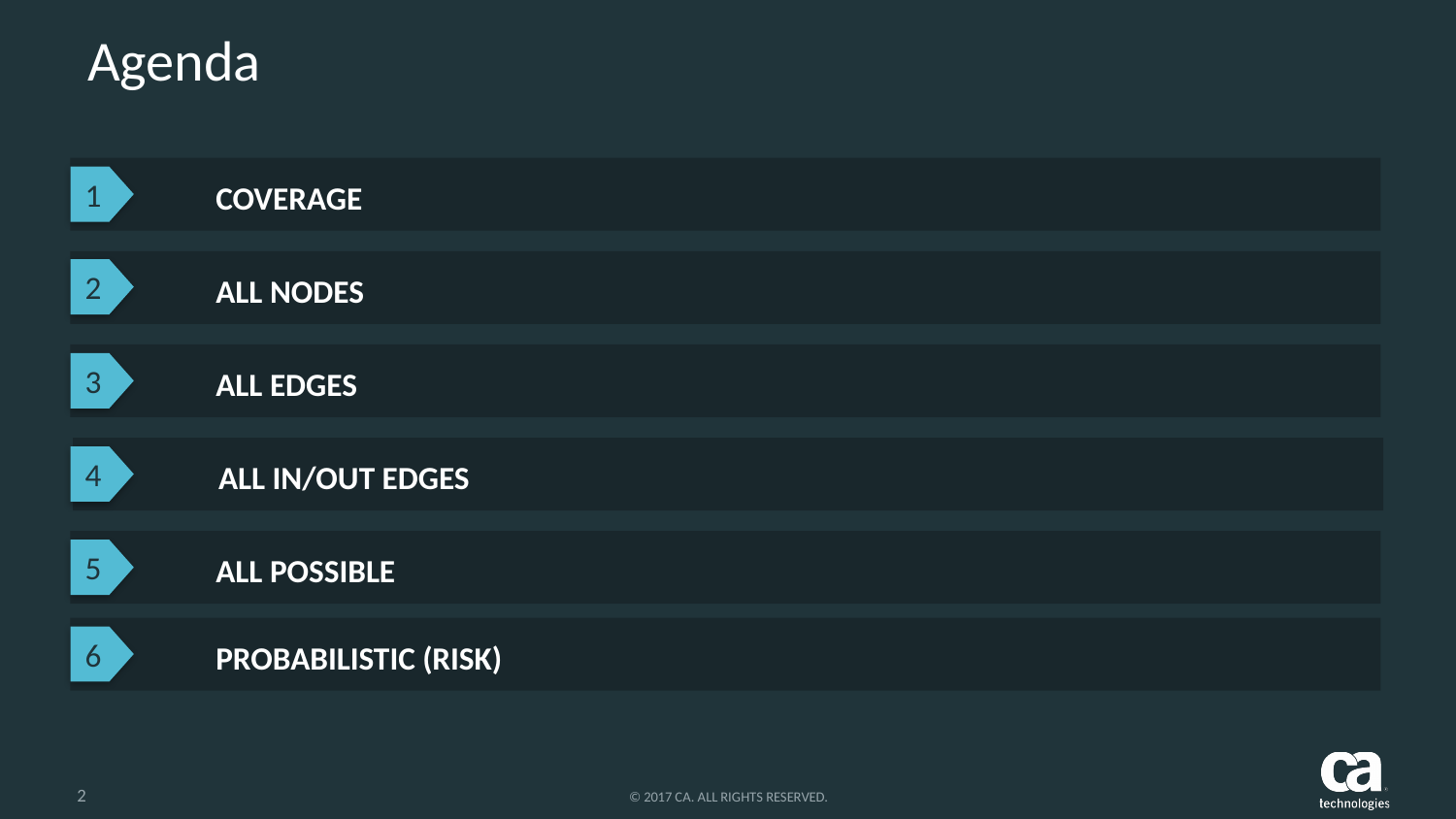

# Agenda
Coverage
1
All Nodes
2
All Edges
3
All in/Out Edges
4
ALL Possible
5
Probabilistic (RISK)
6